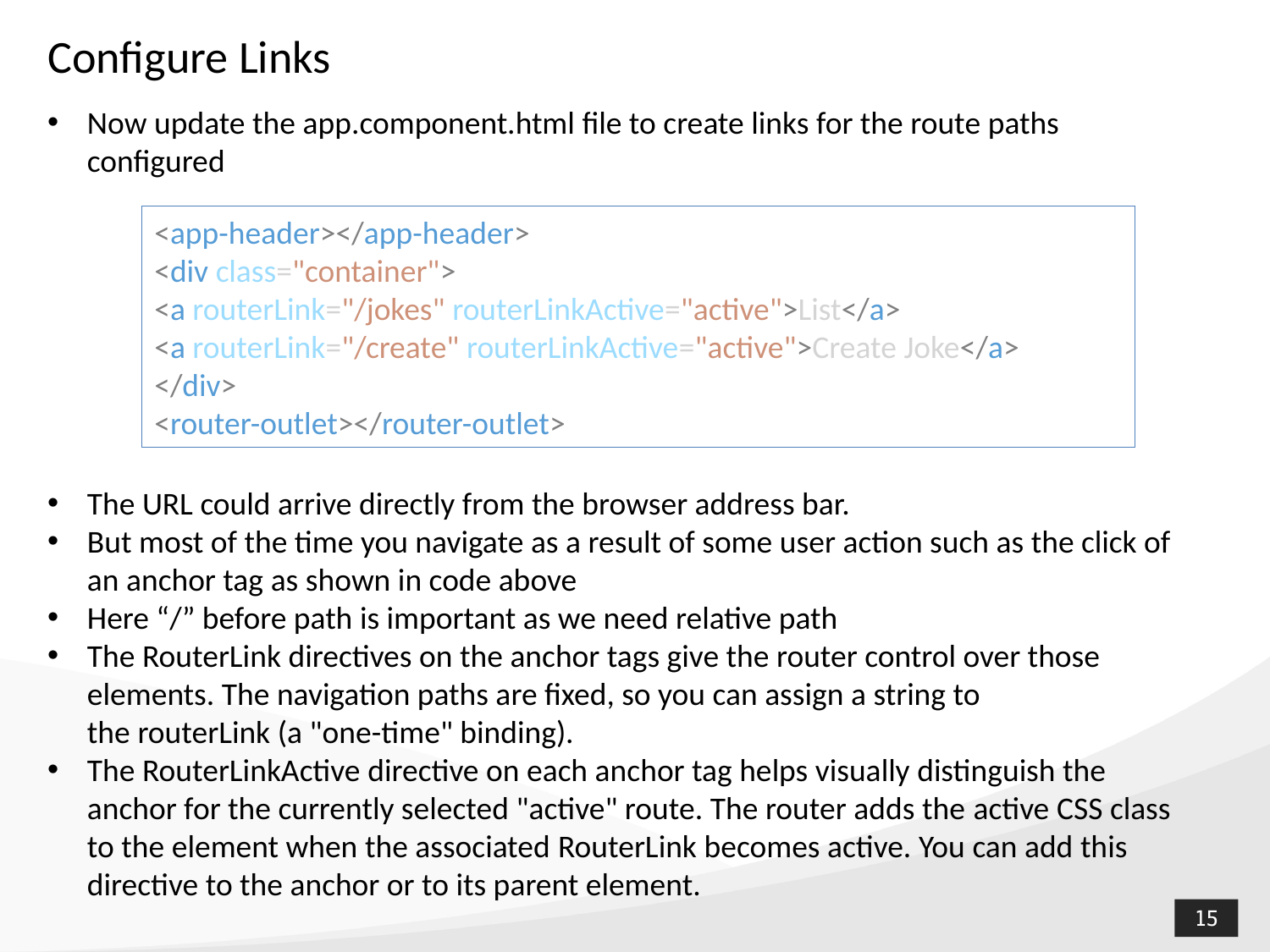

# Configure Links
Now update the app.component.html file to create links for the route paths configured

The URL could arrive directly from the browser address bar.
But most of the time you navigate as a result of some user action such as the click of an anchor tag as shown in code above
Here “/” before path is important as we need relative path
The RouterLink directives on the anchor tags give the router control over those elements. The navigation paths are fixed, so you can assign a string to the routerLink (a "one-time" binding).
The RouterLinkActive directive on each anchor tag helps visually distinguish the anchor for the currently selected "active" route. The router adds the active CSS class to the element when the associated RouterLink becomes active. You can add this directive to the anchor or to its parent element.
<app-header></app-header>
<div class="container">
<a routerLink="/jokes" routerLinkActive="active">List</a>
<a routerLink="/create" routerLinkActive="active">Create Joke</a>
</div>
<router-outlet></router-outlet>